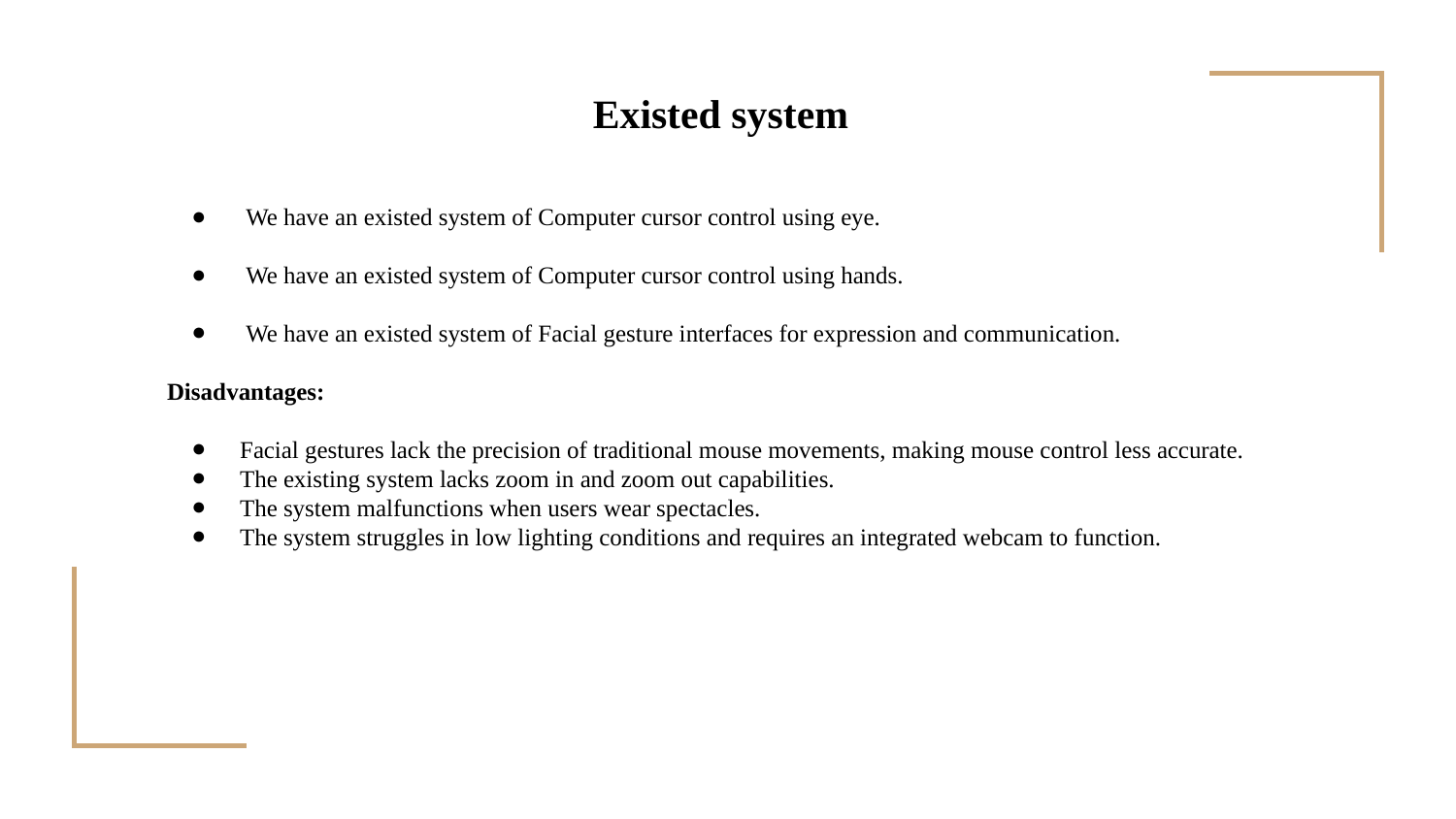

Existed system
 We have an existed system of Computer cursor control using eye.

 We have an existed system of Computer cursor control using hands.

 We have an existed system of Facial gesture interfaces for expression and communication.

Disadvantages:

Facial gestures lack the precision of traditional mouse movements, making mouse control less accurate.
The existing system lacks zoom in and zoom out capabilities.
The system malfunctions when users wear spectacles.
The system struggles in low lighting conditions and requires an integrated webcam to function.